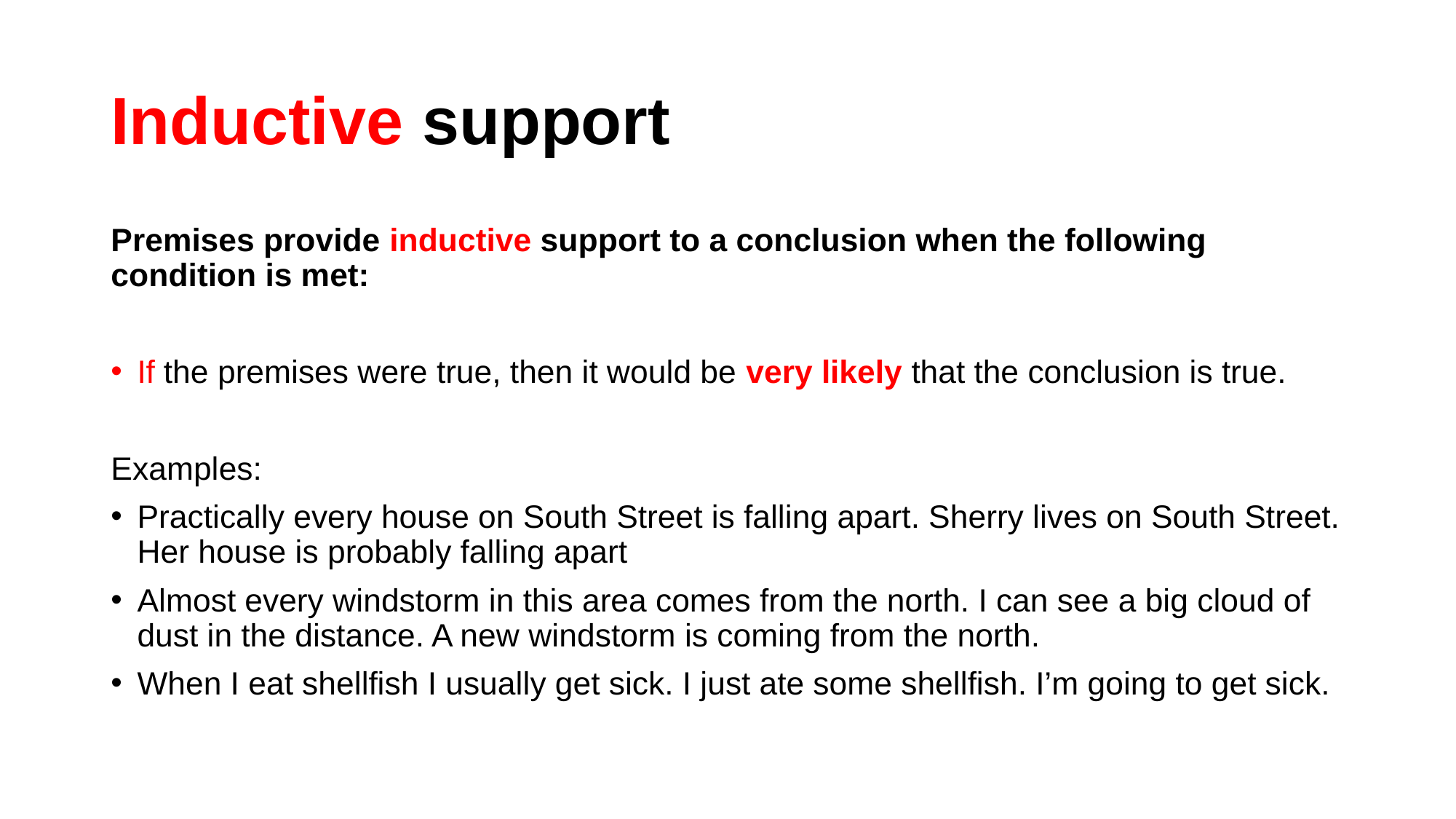

# Inductive support
Premises provide inductive support to a conclusion when the following condition is met:

If the premises were true, then it would be very likely that the conclusion is true.

Examples:
Practically every house on South Street is falling apart. Sherry lives on South Street. Her house is probably falling apart
Almost every windstorm in this area comes from the north. I can see a big cloud of dust in the distance. A new windstorm is coming from the north.
When I eat shellfish I usually get sick. I just ate some shellfish. I’m going to get sick.